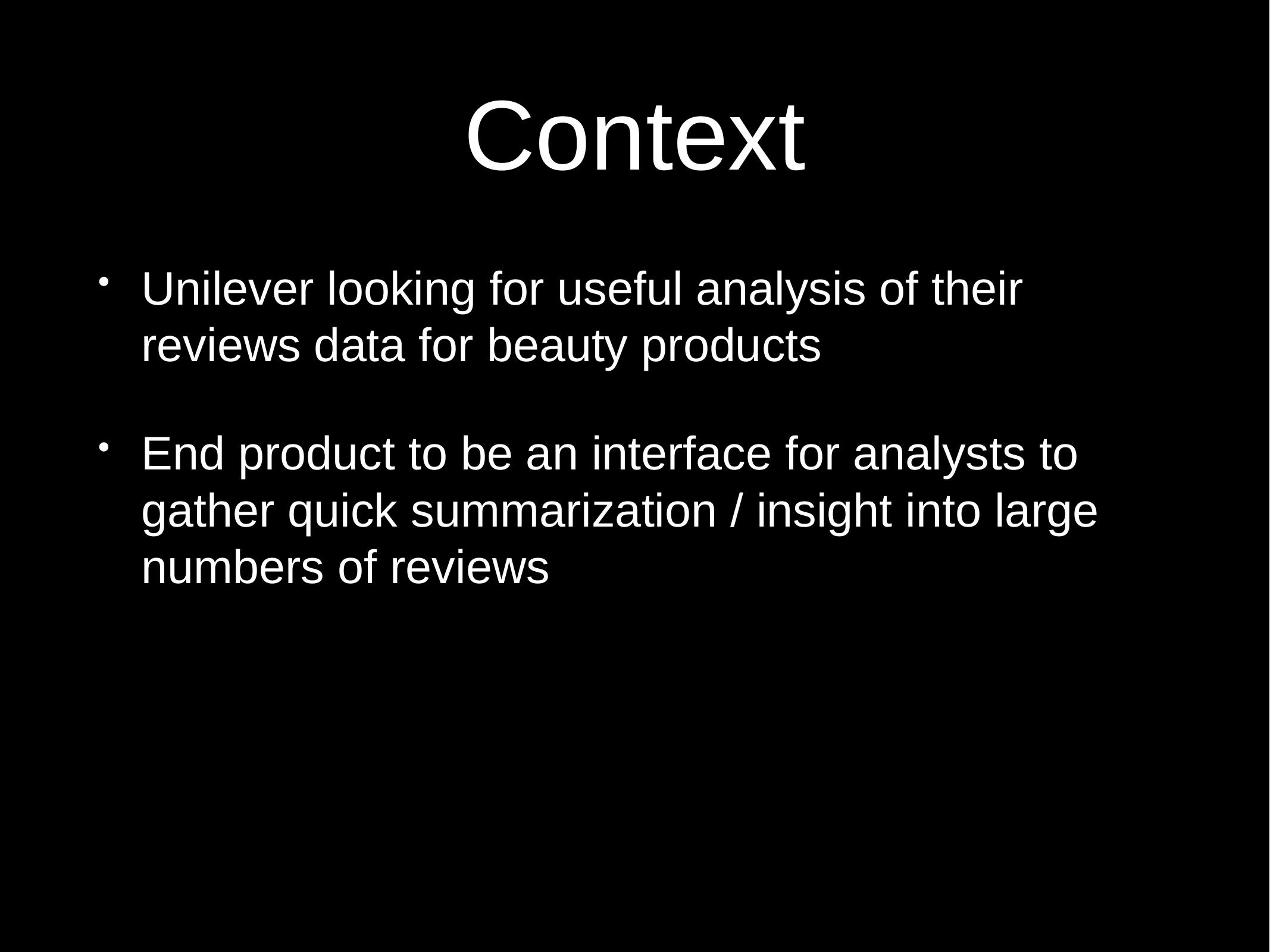

# Context
Unilever looking for useful analysis of their reviews data for beauty products
End product to be an interface for analysts to gather quick summarization / insight into large numbers of reviews